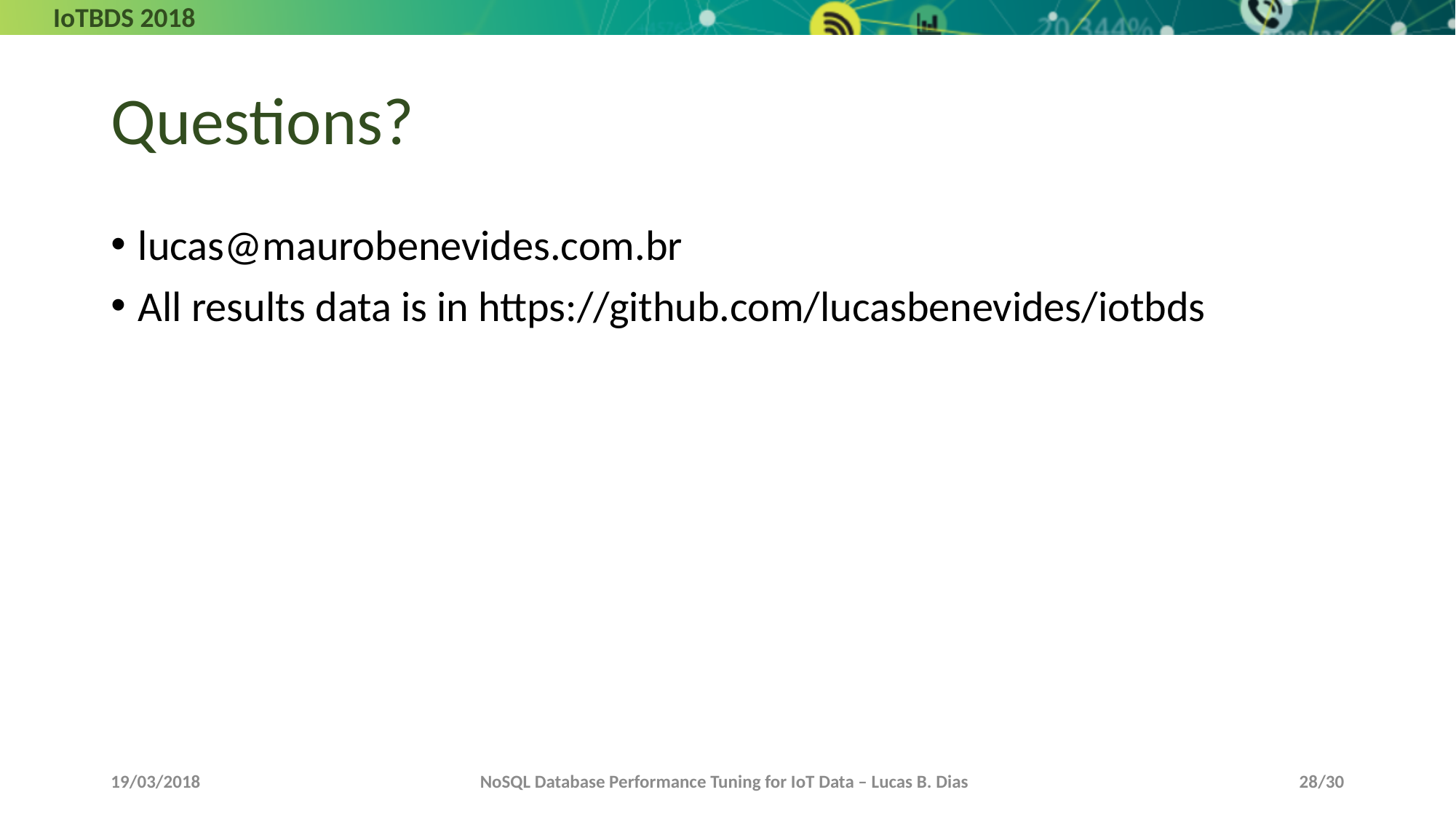

# Questions?
lucas@maurobenevides.com.br
All results data is in https://github.com/lucasbenevides/iotbds
19/03/2018
NoSQL Database Performance Tuning for IoT Data – Lucas B. Dias
28/30